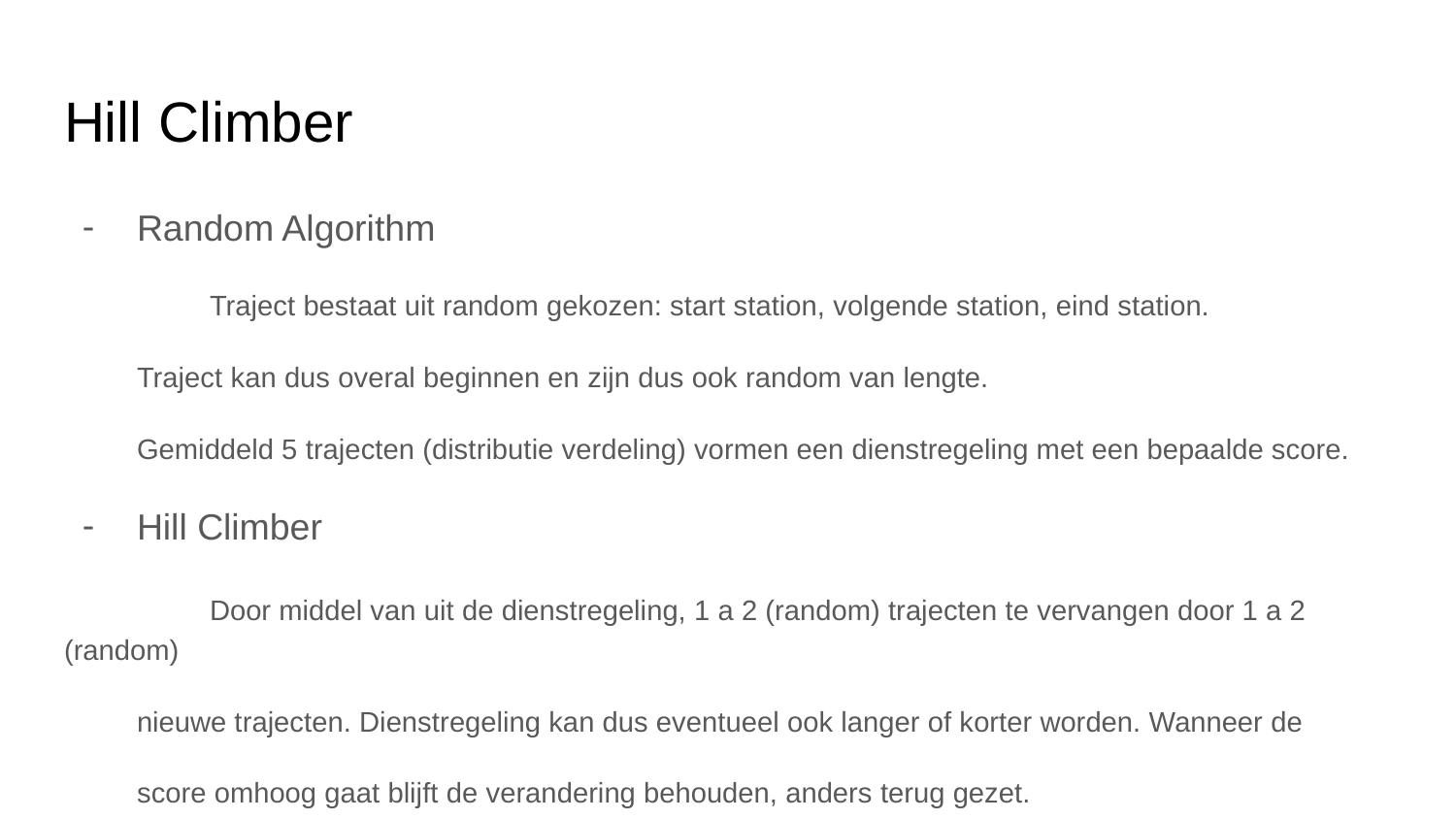

# Hill Climber
Random Algorithm
	Traject bestaat uit random gekozen: start station, volgende station, eind station.
Traject kan dus overal beginnen en zijn dus ook random van lengte.
Gemiddeld 5 trajecten (distributie verdeling) vormen een dienstregeling met een bepaalde score.
Hill Climber
	Door middel van uit de dienstregeling, 1 a 2 (random) trajecten te vervangen door 1 a 2 (random)
nieuwe trajecten. Dienstregeling kan dus eventueel ook langer of korter worden. Wanneer de
score omhoog gaat blijft de verandering behouden, anders terug gezet.